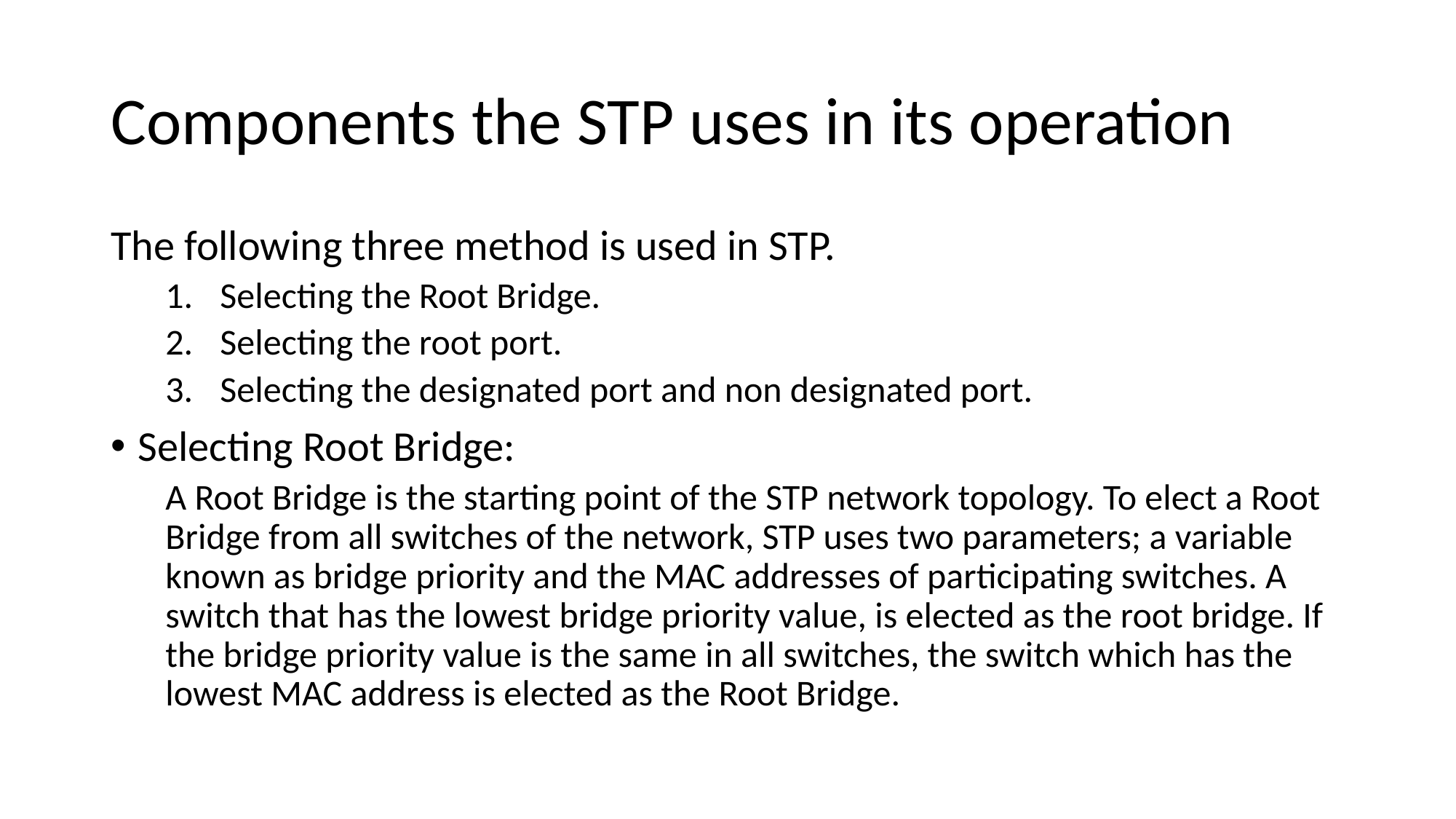

# Components the STP uses in its operation
The following three method is used in STP.
Selecting the Root Bridge.
Selecting the root port.
Selecting the designated port and non designated port.
Selecting Root Bridge:
A Root Bridge is the starting point of the STP network topology. To elect a Root Bridge from all switches of the network, STP uses two parameters; a variable known as bridge priority and the MAC addresses of participating switches. A switch that has the lowest bridge priority value, is elected as the root bridge. If the bridge priority value is the same in all switches, the switch which has the lowest MAC address is elected as the Root Bridge.